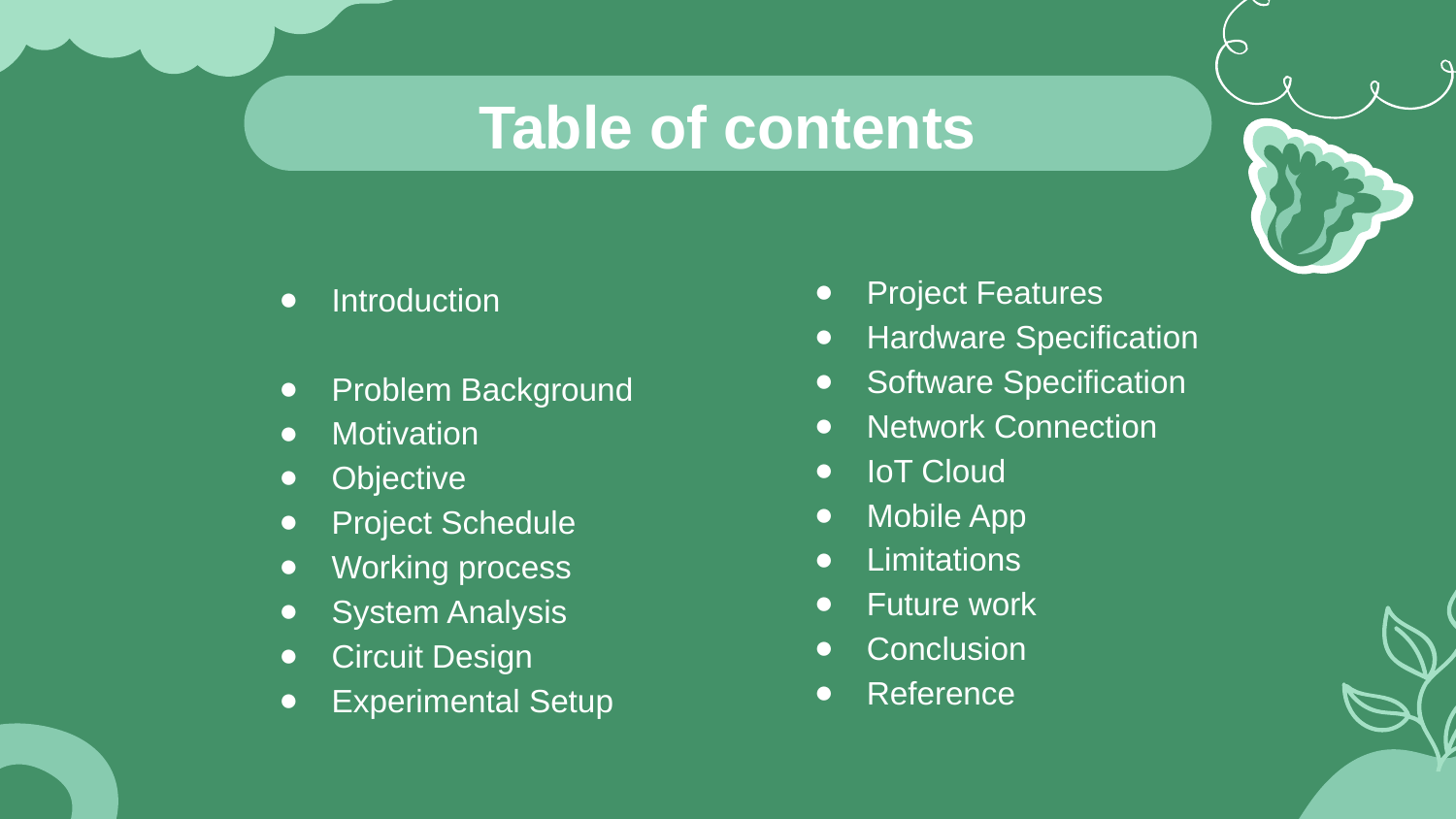

# Table of contents

Introduction
Problem Background
Motivation
Objective
Project Schedule
Working process
System Analysis
Circuit Design
Experimental Setup

Project Features
Hardware Specification
Software Specification
Network Connection
IoT Cloud
Mobile App
Limitations
Future work
Conclusion
Reference